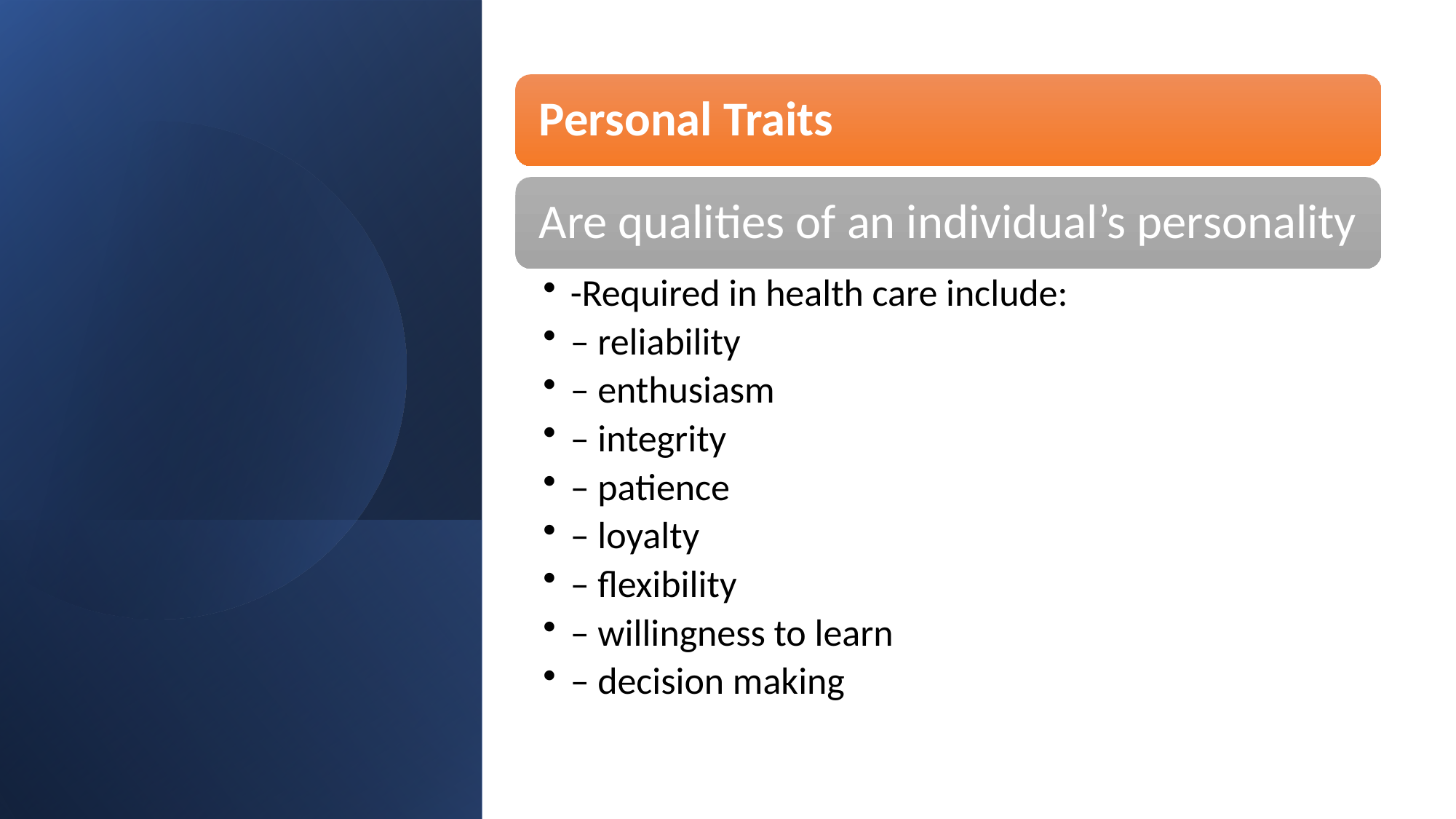

Personal Traits
Are qualities of an individual’s personality
-Required in health care include:
– reliability
– enthusiasm
– integrity
– patience
– loyalty
– flexibility
– willingness to learn
– decision making

Created by Tayo Alebiosu